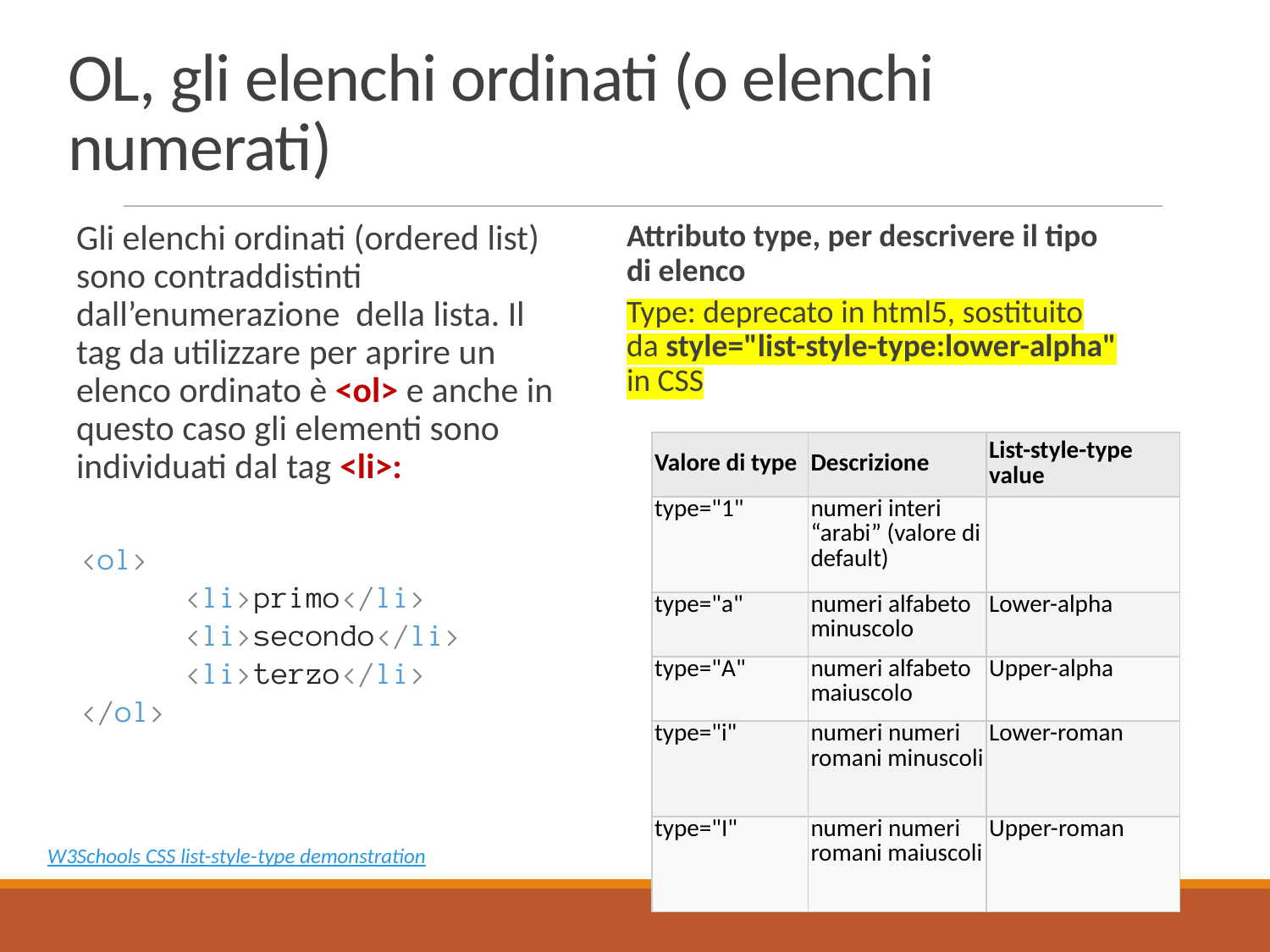

# OL, gli elenchi ordinati (o elenchi numerati)
Gli elenchi ordinati (ordered list) sono contraddistinti dall’enumerazione  della lista. Il tag da utilizzare per aprire un elenco ordinato è <ol> e anche in questo caso gli elementi sono individuati dal tag <li>:

Attributo type, per descrivere il tipo di elenco
Type: deprecato in html5, sostituito da style="list-style-type:lower-alpha" in CSS

| Valore di type | Descrizione | List-style-type value |
| --- | --- | --- |
| type="1" | numeri interi “arabi” (valore di default) |  |
| type="a" | numeri alfabeto minuscolo | Lower-alpha |
| type="A" | numeri alfabeto maiuscolo | Upper-alpha |
| type="i" | numeri numeri romani minuscoli | Lower-roman |
| type="I" | numeri numeri romani maiuscoli | Upper-roman |
<ol>
      <li>primo</li>
      <li>secondo</li>
      <li>terzo</li>
</ol>
W3Schools CSS list-style-type demonstration